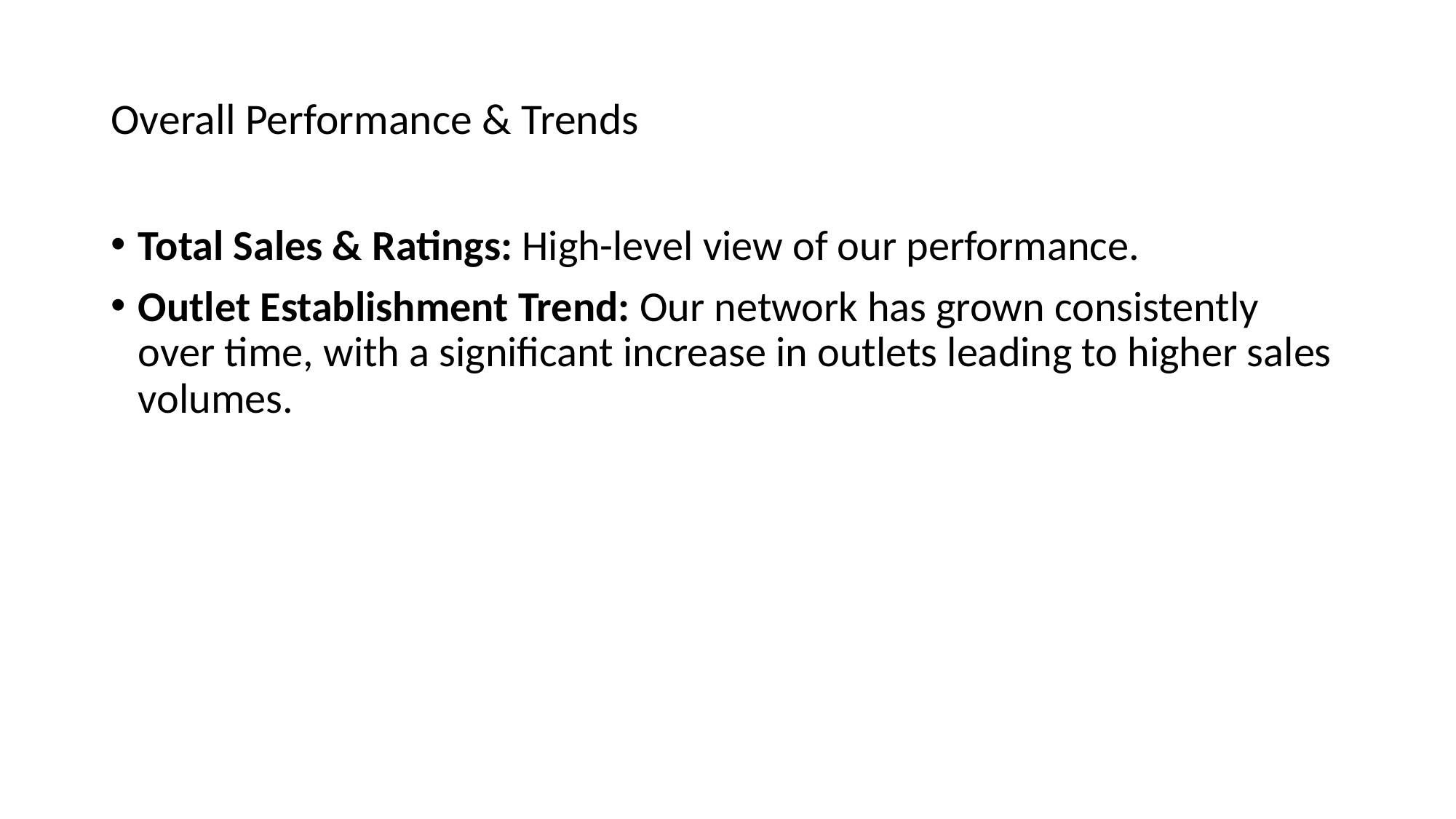

# Overall Performance & Trends
Total Sales & Ratings: High-level view of our performance.
Outlet Establishment Trend: Our network has grown consistently over time, with a significant increase in outlets leading to higher sales volumes.